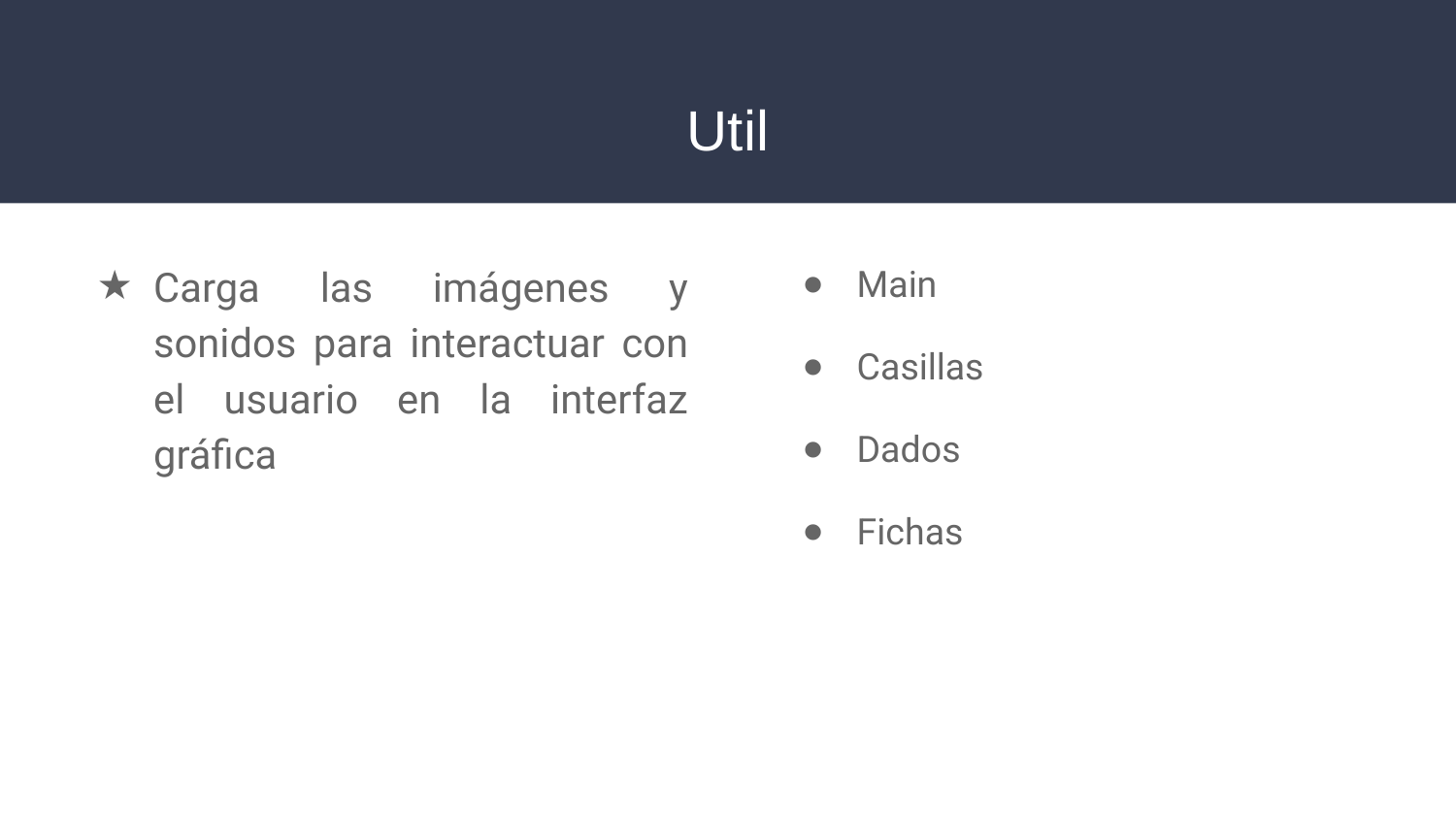

# Util
Carga las imágenes y sonidos para interactuar con el usuario en la interfaz gráfica
Main
Casillas
Dados
Fichas